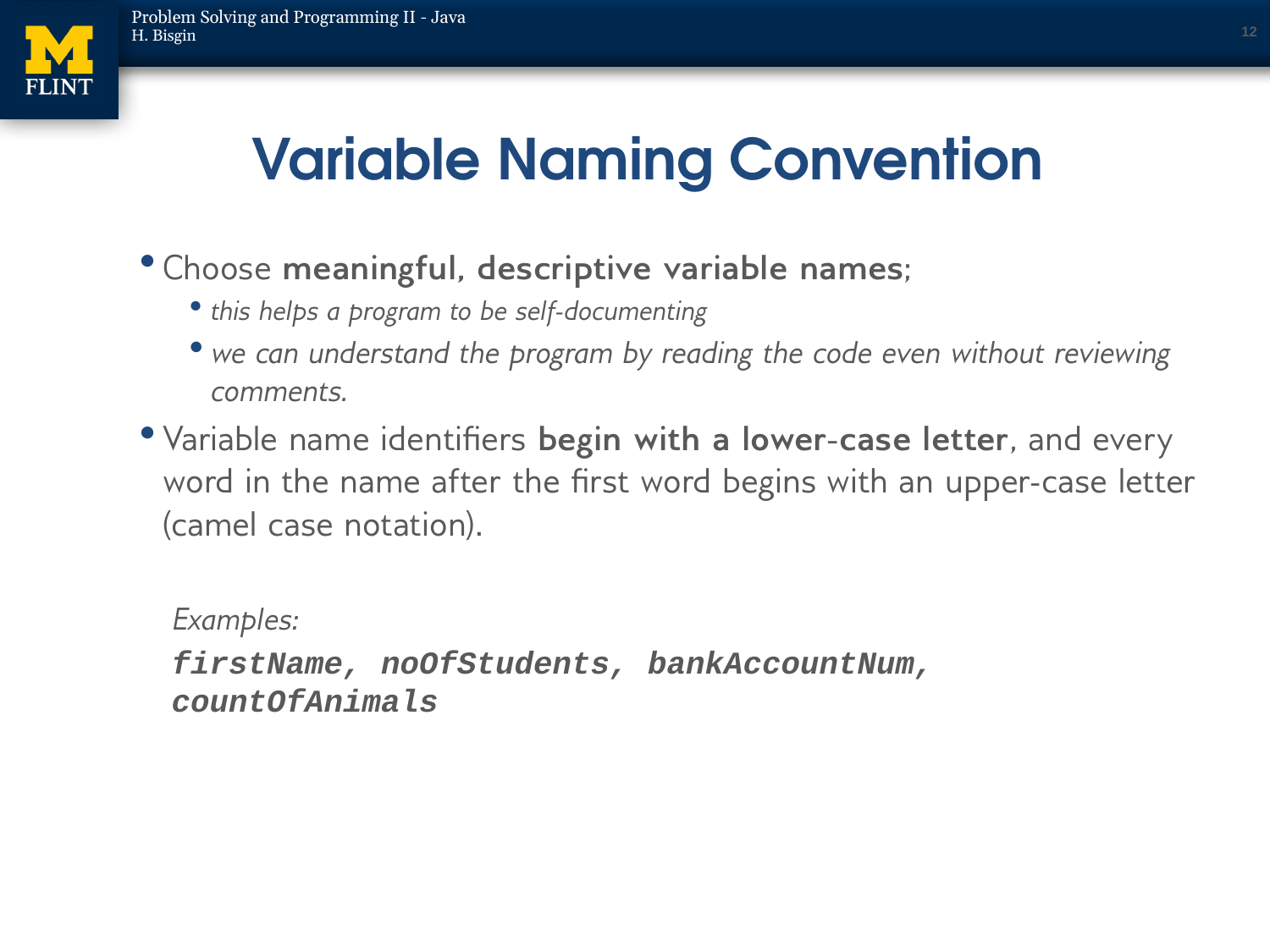

12
# Variable Naming Convention
Choose meaningful, descriptive variable names;
this helps a program to be self-documenting
we can understand the program by reading the code even without reviewing comments.
Variable name identifiers begin with a lower-case letter, and every word in the name after the first word begins with an upper-case letter (camel case notation).

Examples:
firstName, noOfStudents, bankAccountNum, countOfAnimals